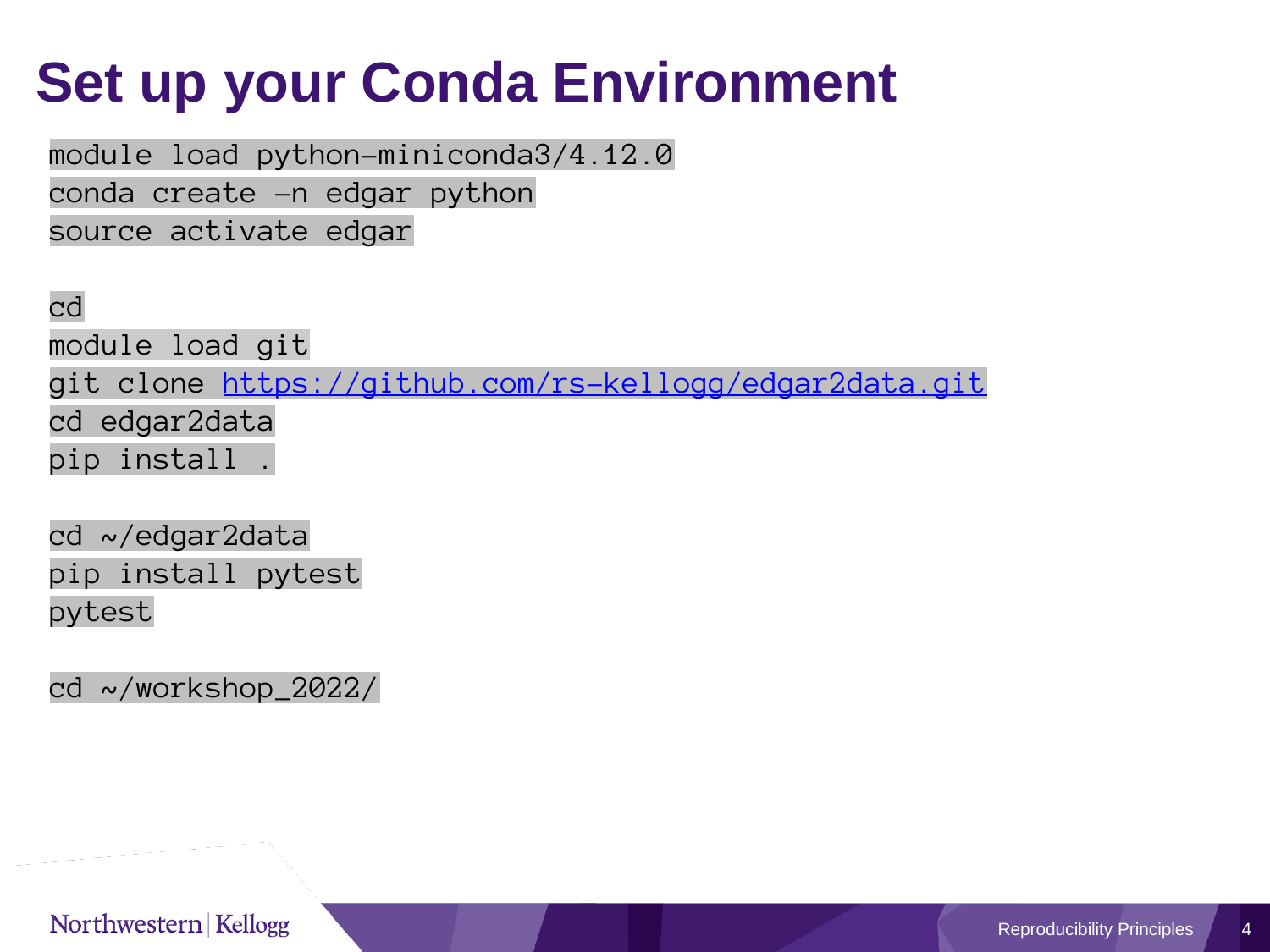

# Set up your Conda Environment
module load python-miniconda3/4.12.0
conda create –n edgar python
source activate edgar

cd
module load git
git clone https://github.com/rs-kellogg/edgar2data.git
cd edgar2data
pip install .

cd ~/edgar2data
pip install pytest
pytest

cd ~/workshop_2022/
Reproducibility Principles
4